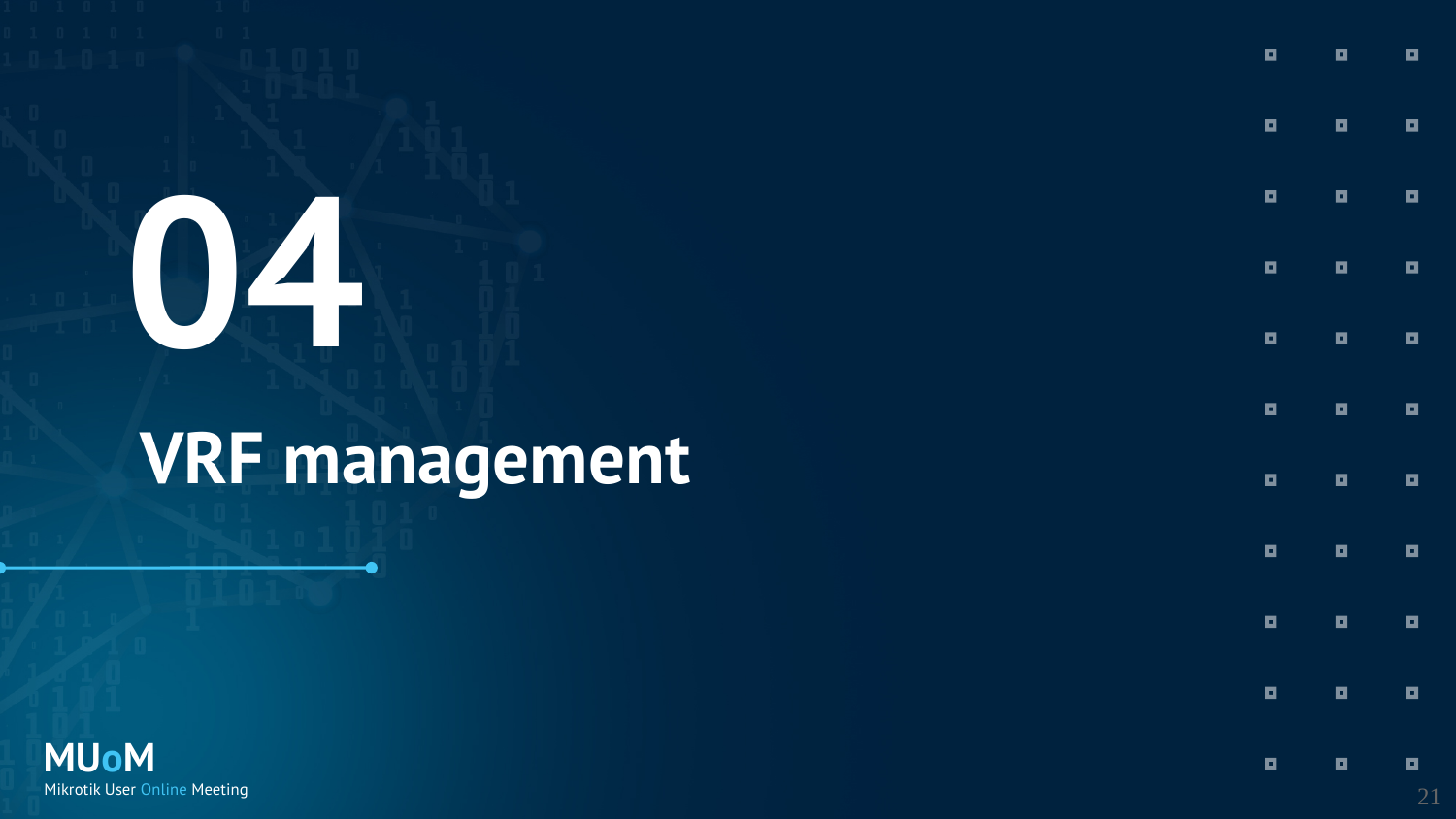

04
VRF management

MUoM
Mikrotik User Online Meeting